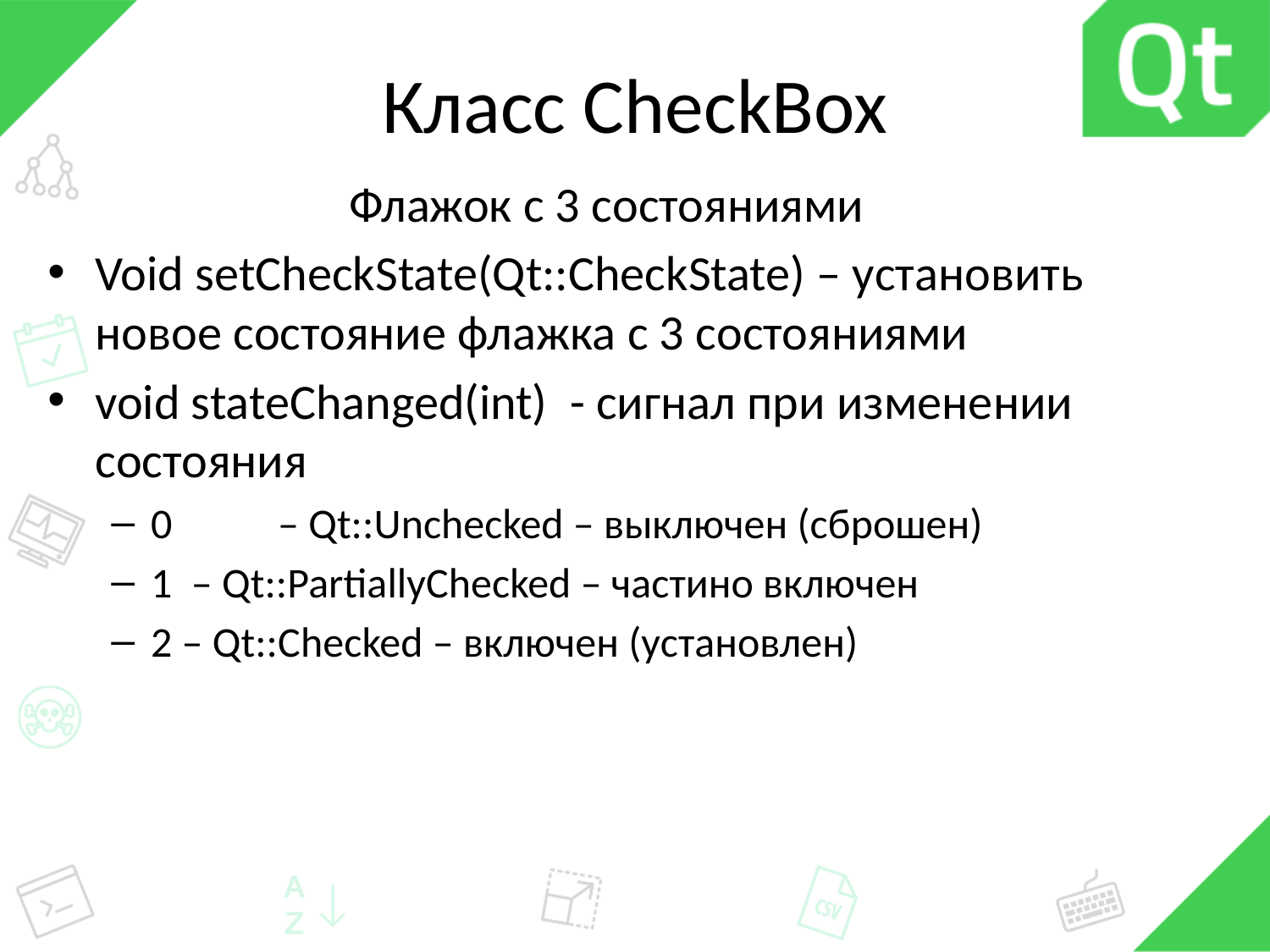

# Класс CheckBox
Флажок с 3 состояниями
Void setCheckState(Qt::CheckState) – установить новое состояние флажка с 3 состояниями
void stateChanged(int)  - сигнал при изменении  состояния
0	– Qt::Unchecked – выключен (сброшен)
1  – Qt::PartiallyChecked – частино включен
2 – Qt::Checked – включен (установлен)